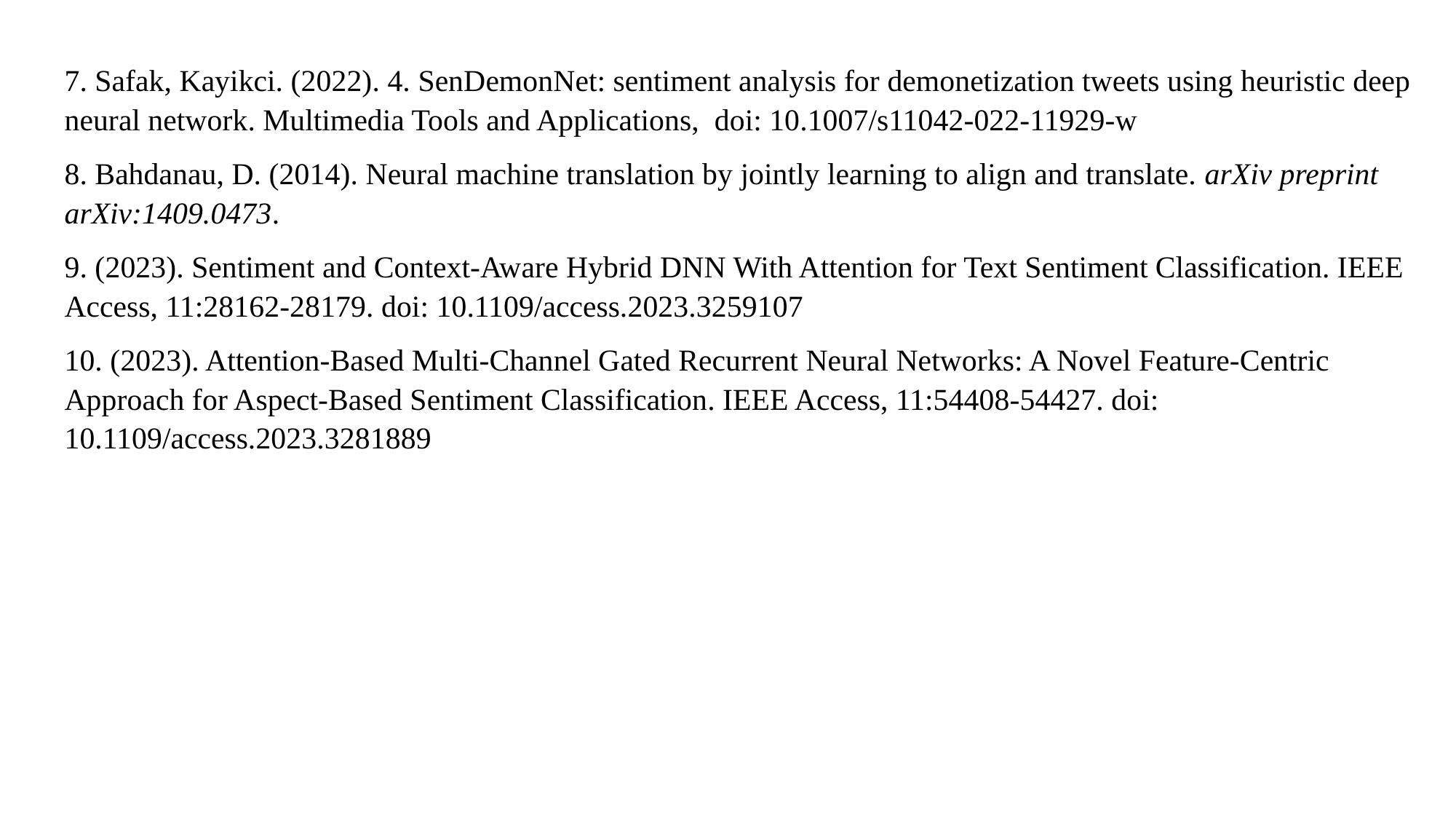

7. Safak, Kayikci. (2022). 4. SenDemonNet: sentiment analysis for demonetization tweets using heuristic deep neural network. Multimedia Tools and Applications,  doi: 10.1007/s11042-022-11929-w
8. Bahdanau, D. (2014). Neural machine translation by jointly learning to align and translate. arXiv preprint arXiv:1409.0473.
9. (2023). Sentiment and Context-Aware Hybrid DNN With Attention for Text Sentiment Classification. IEEE Access, 11:28162-28179. doi: 10.1109/access.2023.3259107
10. (2023). Attention-Based Multi-Channel Gated Recurrent Neural Networks: A Novel Feature-Centric Approach for Aspect-Based Sentiment Classification. IEEE Access, 11:54408-54427. doi: 10.1109/access.2023.3281889